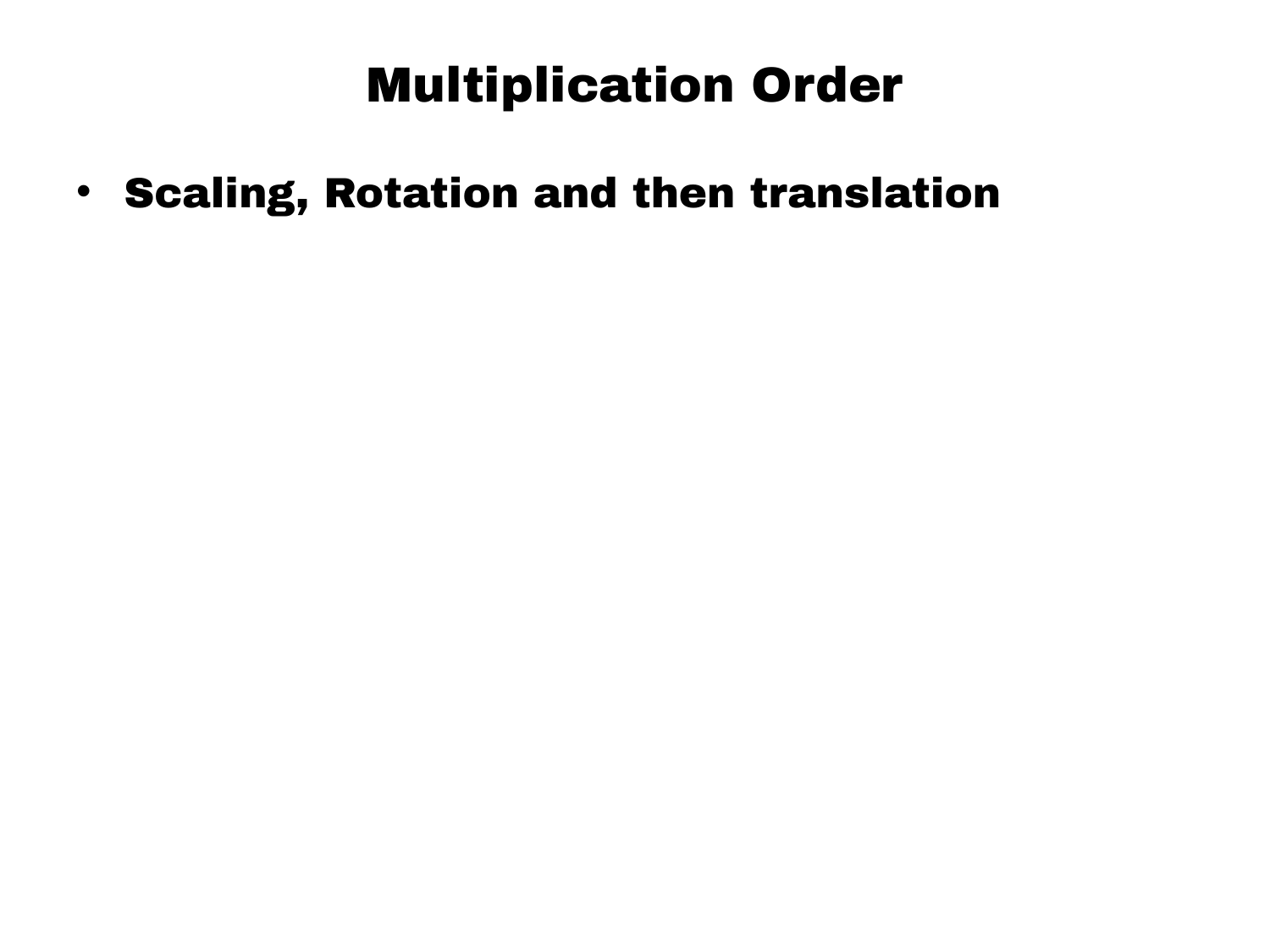

# Multiplication Order
Scaling, Rotation and then translation